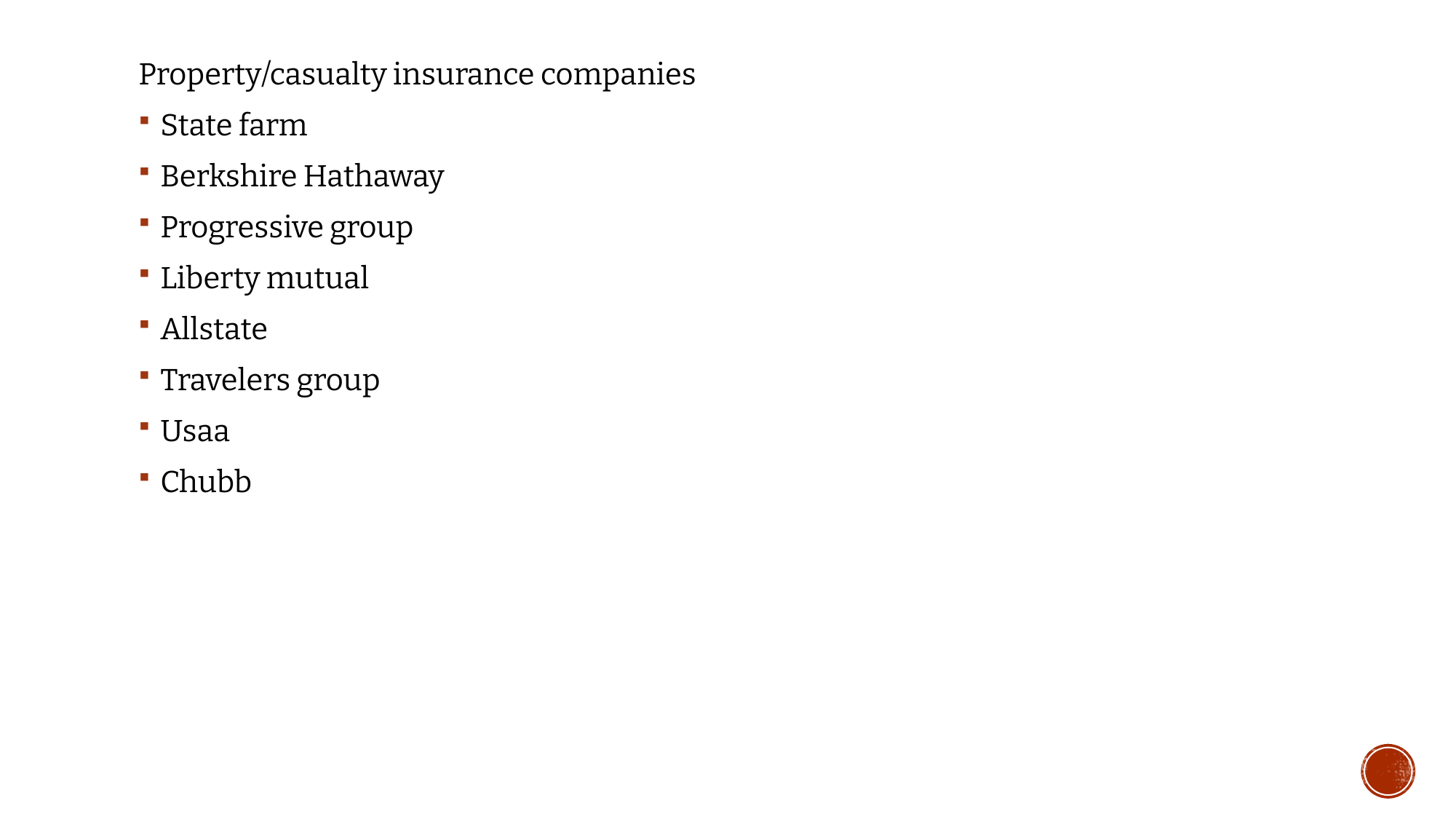

Property/casualty insurance companies
State farm
Berkshire Hathaway
Progressive group
Liberty mutual
Allstate
Travelers group
Usaa
Chubb